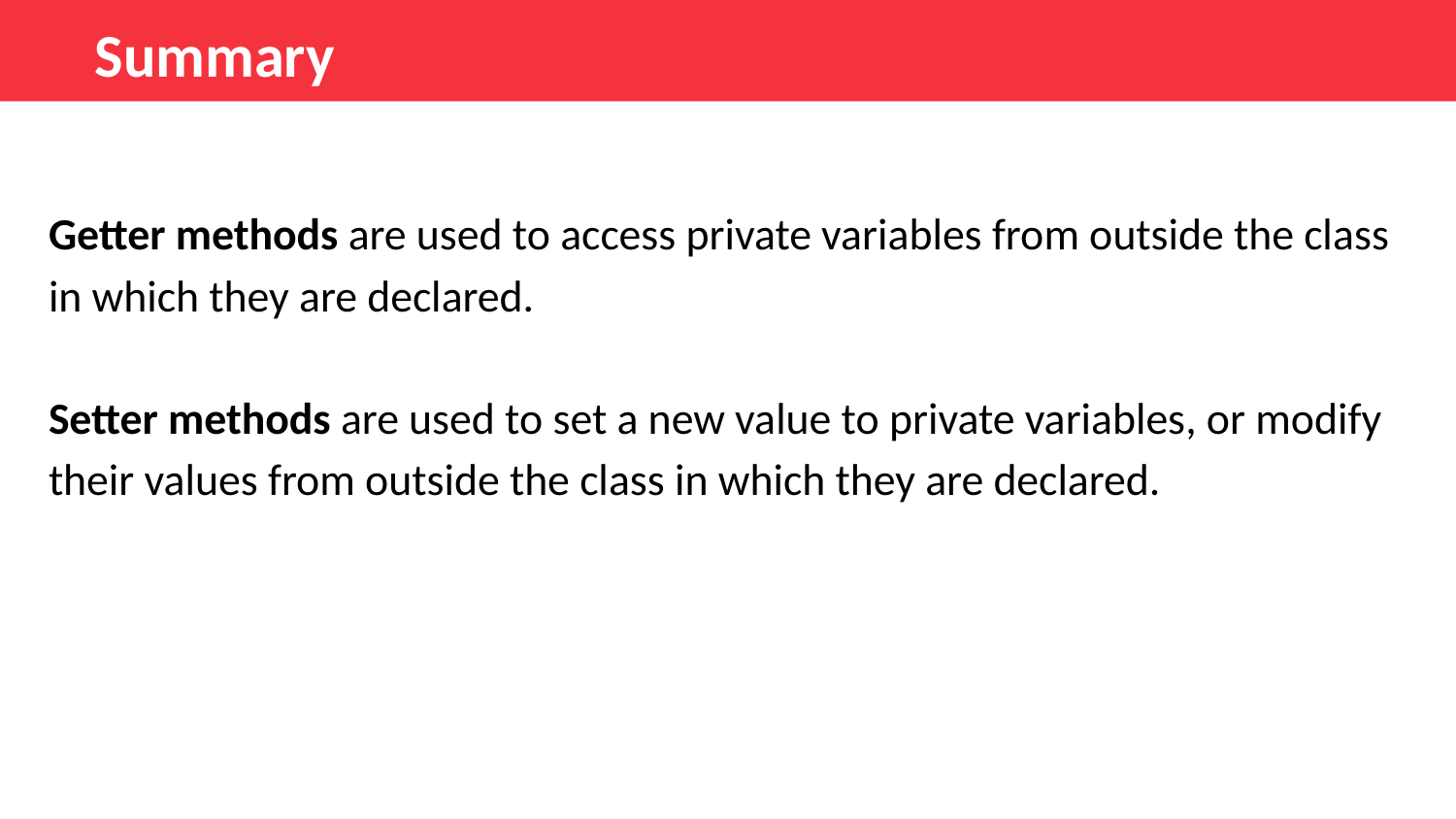

Summary

Getter methods are used to access private variables from outside the class in which they are declared.

Setter methods are used to set a new value to private variables, or modify their values from outside the class in which they are declared.